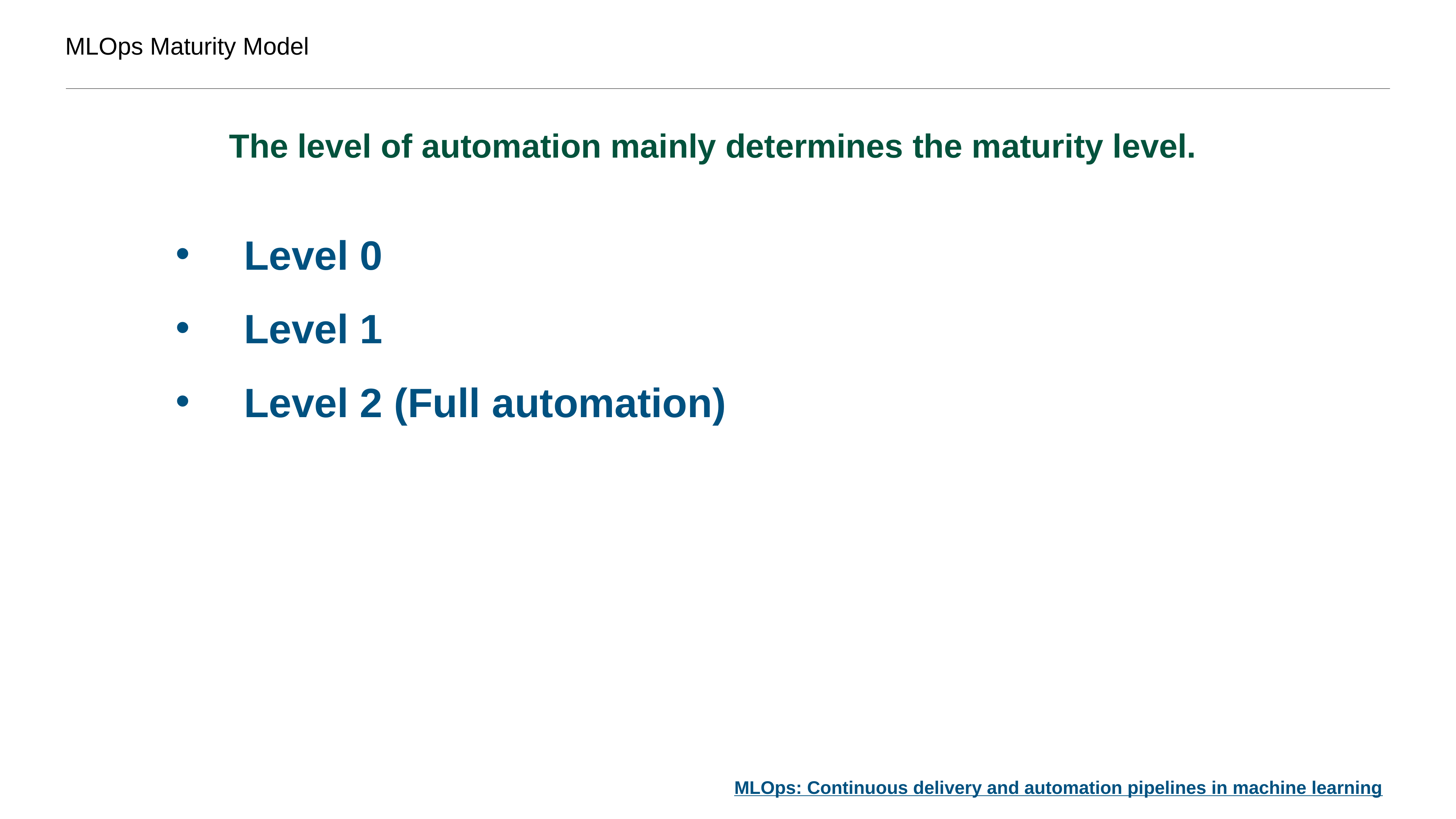

MLOps Maturity Model
The level of automation mainly determines the maturity level.
Level 0
Level 1
Level 2 (Full automation)
MLOps: Continuous delivery and automation pipelines in machine learning